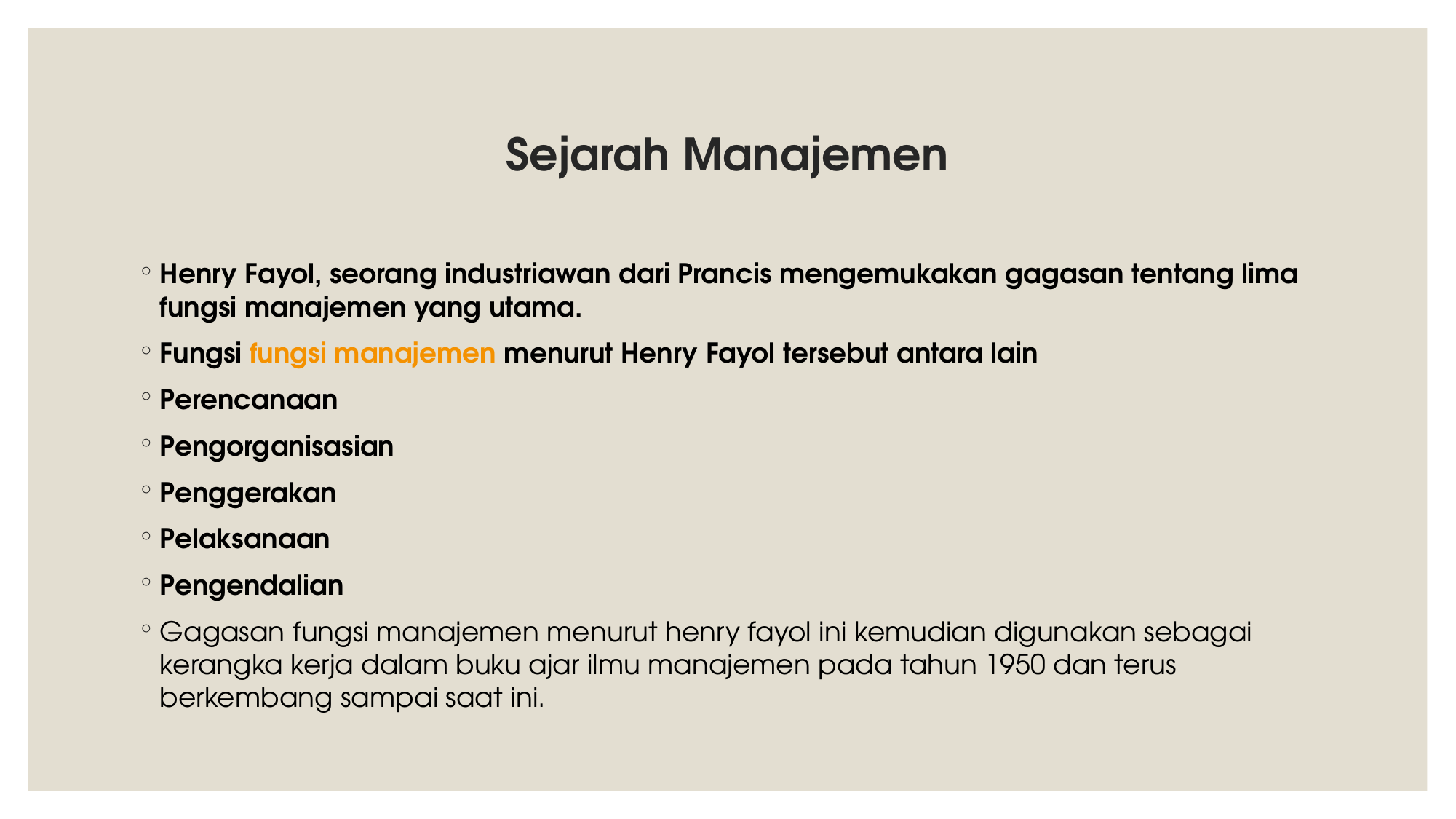

# Sejarah Manajemen
Henry Fayol, seorang industriawan dari Prancis mengemukakan gagasan tentang lima fungsi manajemen yang utama.
Fungsi fungsi manajemen menurut Henry Fayol tersebut antara lain
Perencanaan
Pengorganisasian
Penggerakan
Pelaksanaan
Pengendalian
Gagasan fungsi manajemen menurut henry fayol ini kemudian digunakan sebagai kerangka kerja dalam buku ajar ilmu manajemen pada tahun 1950 dan terus berkembang sampai saat ini.